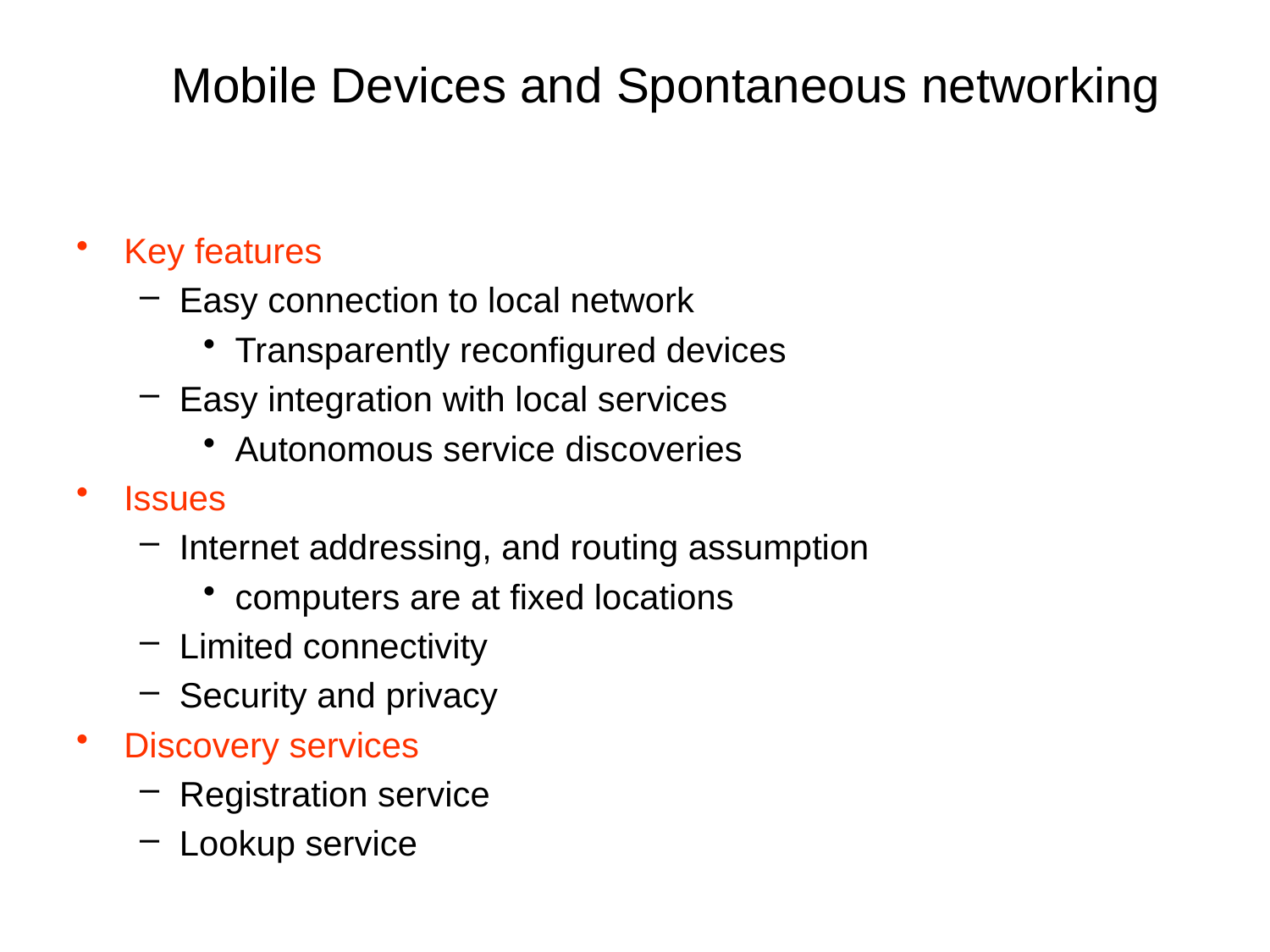

# Mobile Devices and Spontaneous networking
Key features
Easy connection to local network
Transparently reconfigured devices
Easy integration with local services
Autonomous service discoveries
Issues
Internet addressing, and routing assumption
computers are at fixed locations
Limited connectivity
Security and privacy
Discovery services
Registration service
Lookup service